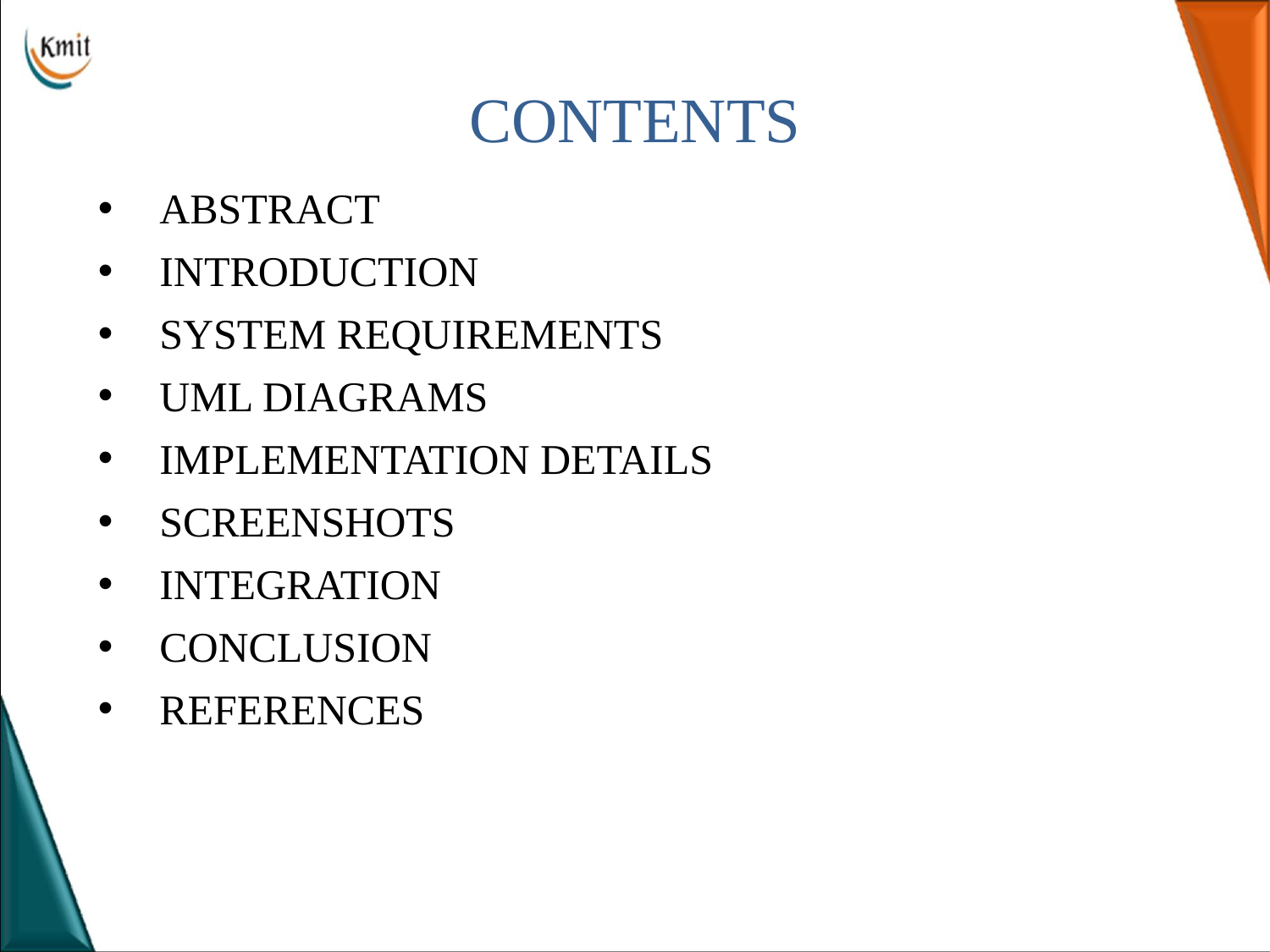

# CONTENTS
ABSTRACT
INTRODUCTION
SYSTEM REQUIREMENTS
UML DIAGRAMS
IMPLEMENTATION DETAILS
SCREENSHOTS
INTEGRATION
CONCLUSION
REFERENCES